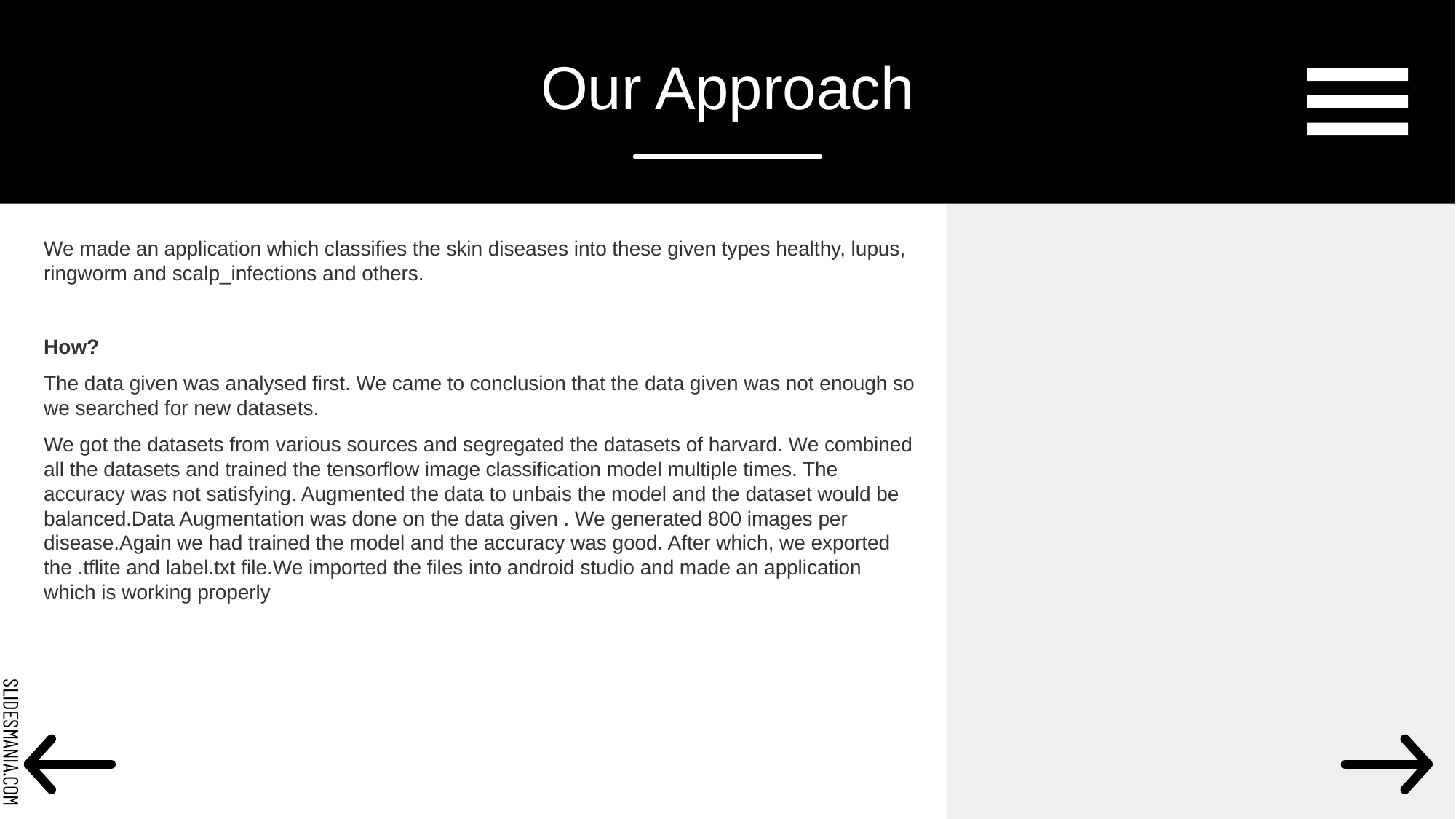

# Our Approach
We made an application which classifies the skin diseases into these given types healthy, lupus, ringworm and scalp_infections and others.

How?
The data given was analysed first. We came to conclusion that the data given was not enough so we searched for new datasets.
We got the datasets from various sources and segregated the datasets of harvard. We combined all the datasets and trained the tensorflow image classification model multiple times. The accuracy was not satisfying. Augmented the data to unbais the model and the dataset would be balanced.Data Augmentation was done on the data given . We generated 800 images per disease.Again we had trained the model and the accuracy was good. After which, we exported the .tflite and label.txt file.We imported the files into android studio and made an application which is working properly